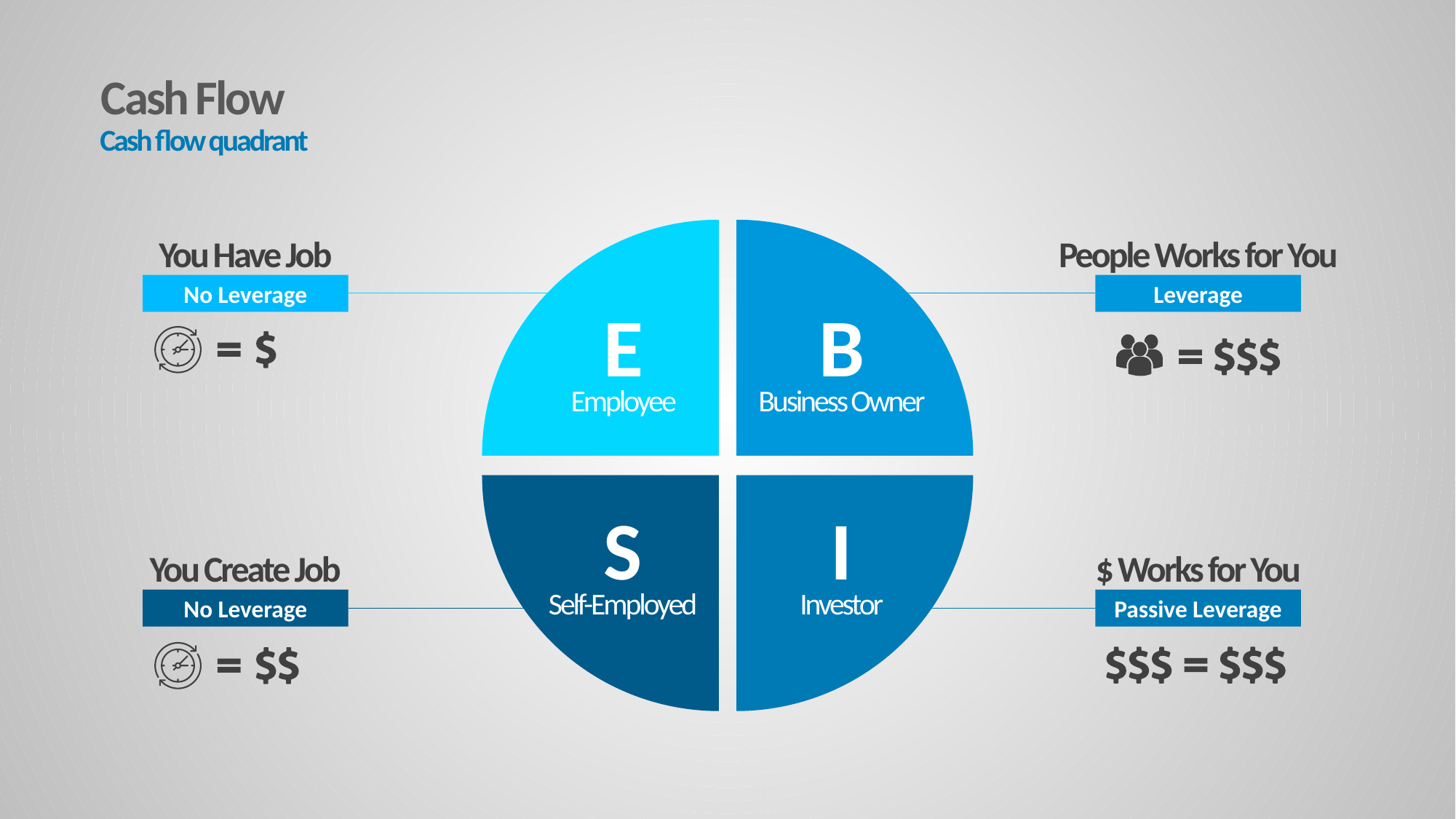

Cash Flow
Cash flow quadrant

You Have Job
No Leverage
People Works for You
Leverage

E
Employee
B
Business Owner

S
Self-Employed
I
Investor
You Create Job
No Leverage
$ Works for You
Passive Leverage